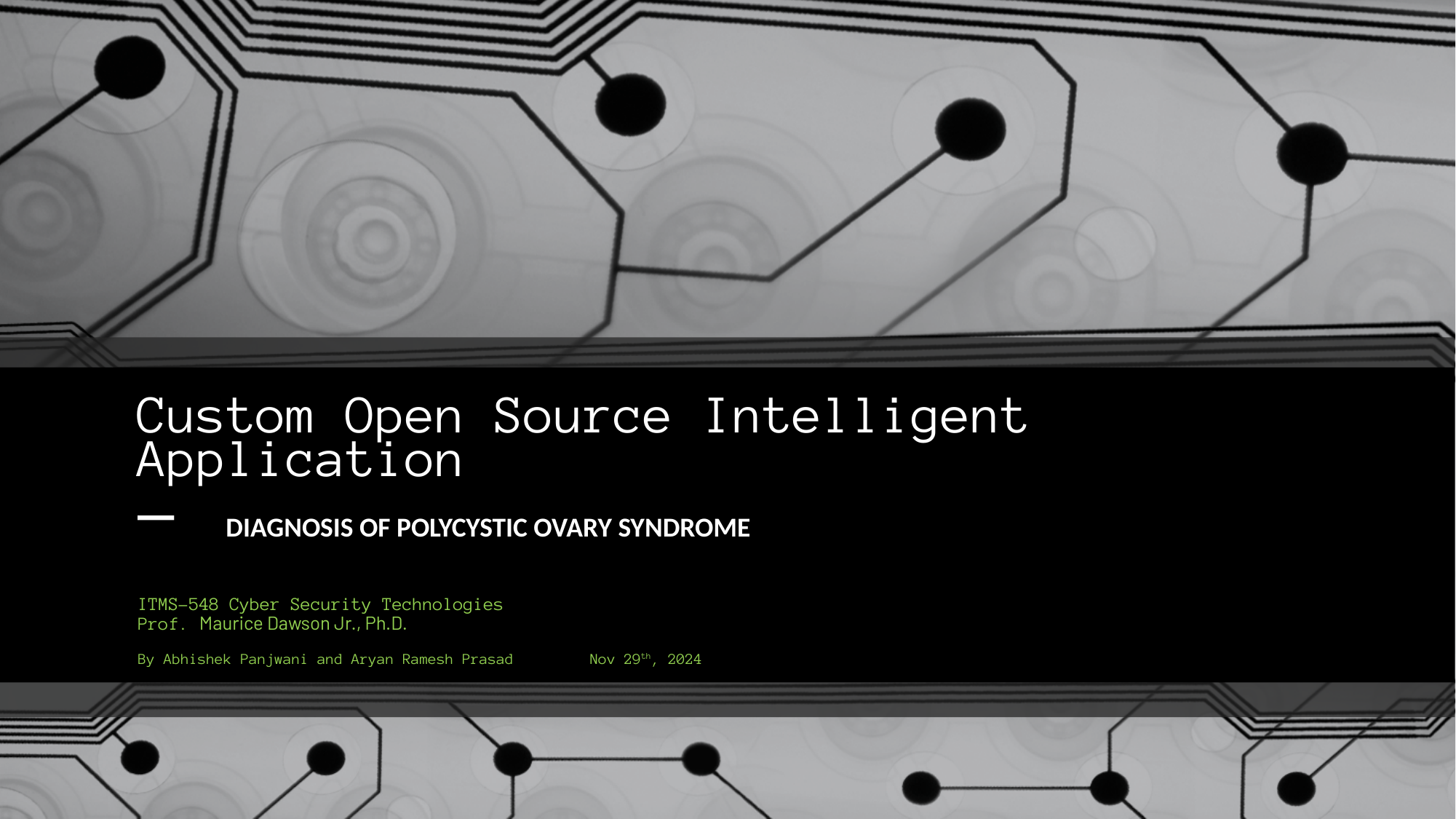

# Custom Open Source Intelligent Application - DIAGNOSIS OF POLYCYSTIC OVARY SYNDROME
ITMS-548 Cyber Security Technologies
Prof. Maurice Dawson Jr., Ph.D.
By Abhishek Panjwani and Aryan Ramesh Prasad						Nov 29th, 2024